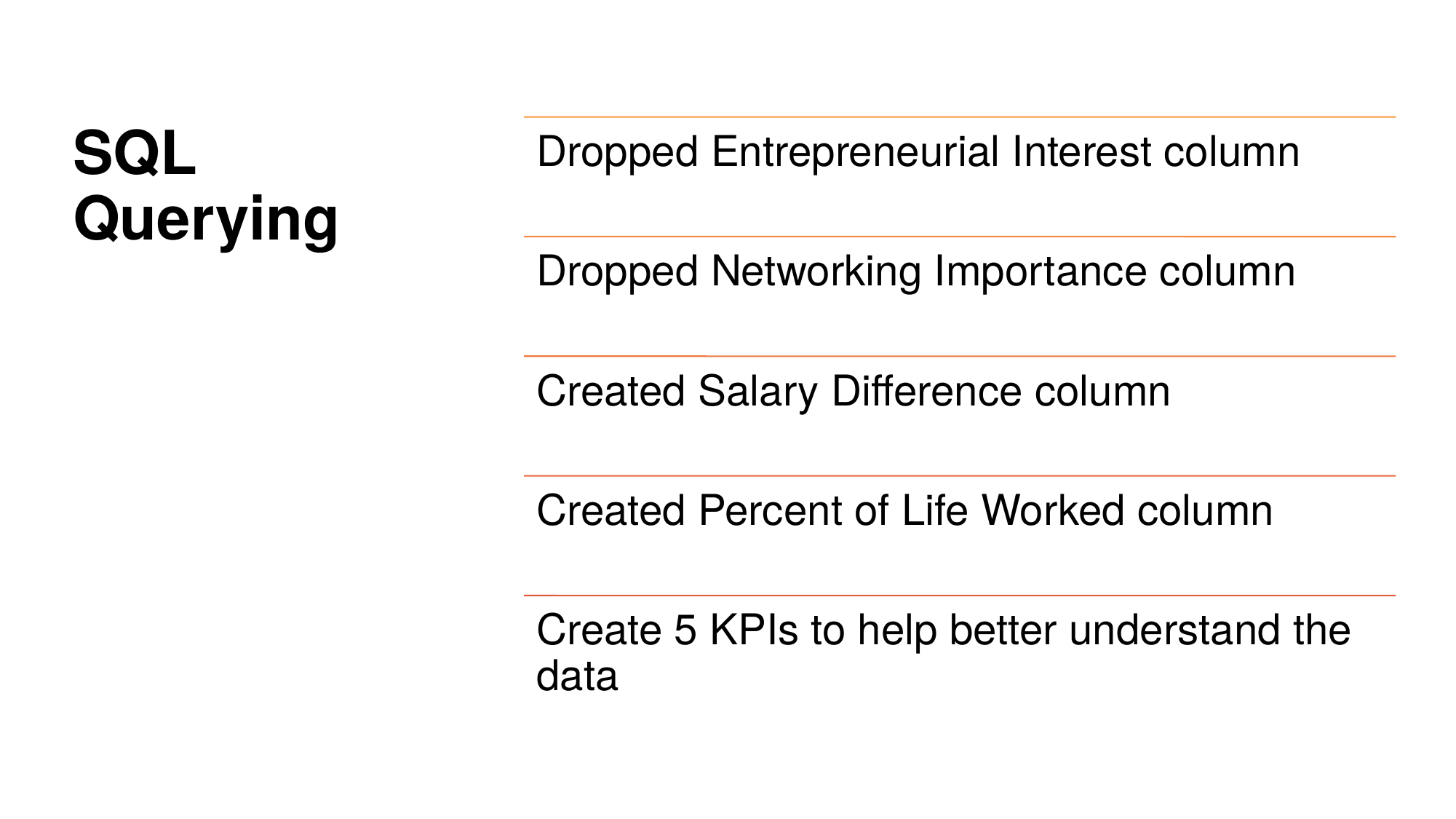

# SQL Querying
Dropped Entrepreneurial Interest column
Dropped Networking Importance column
Created Salary Difference column
Created Percent of Life Worked column
Create 5 KPIs to help better understand the data